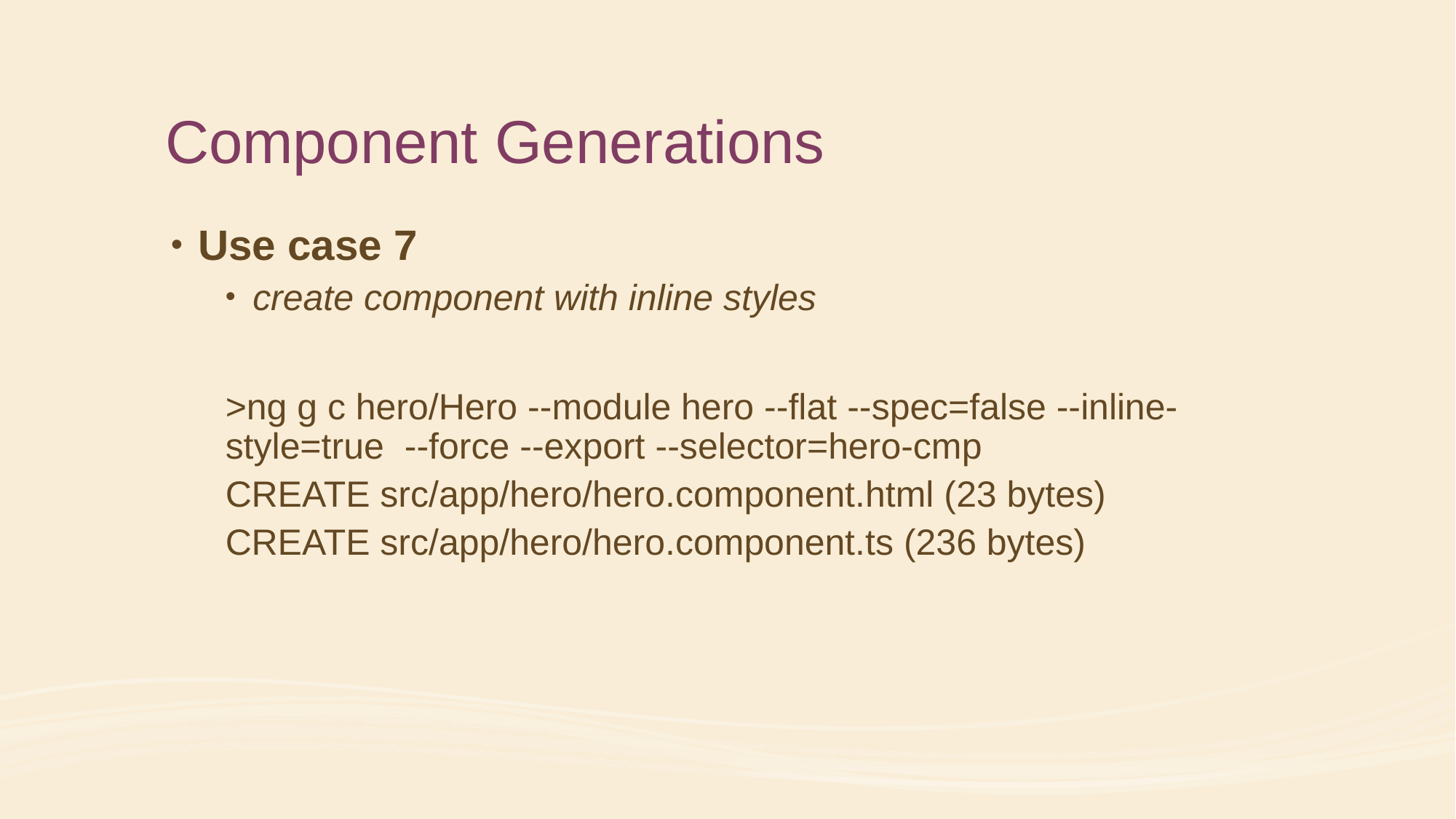

# Component Generations
Use case 7
create component with inline styles

>ng g c hero/Hero --module hero --flat --spec=false --inline-style=true  --force --export --selector=hero-cmp
CREATE src/app/hero/hero.component.html (23 bytes)
CREATE src/app/hero/hero.component.ts (236 bytes)